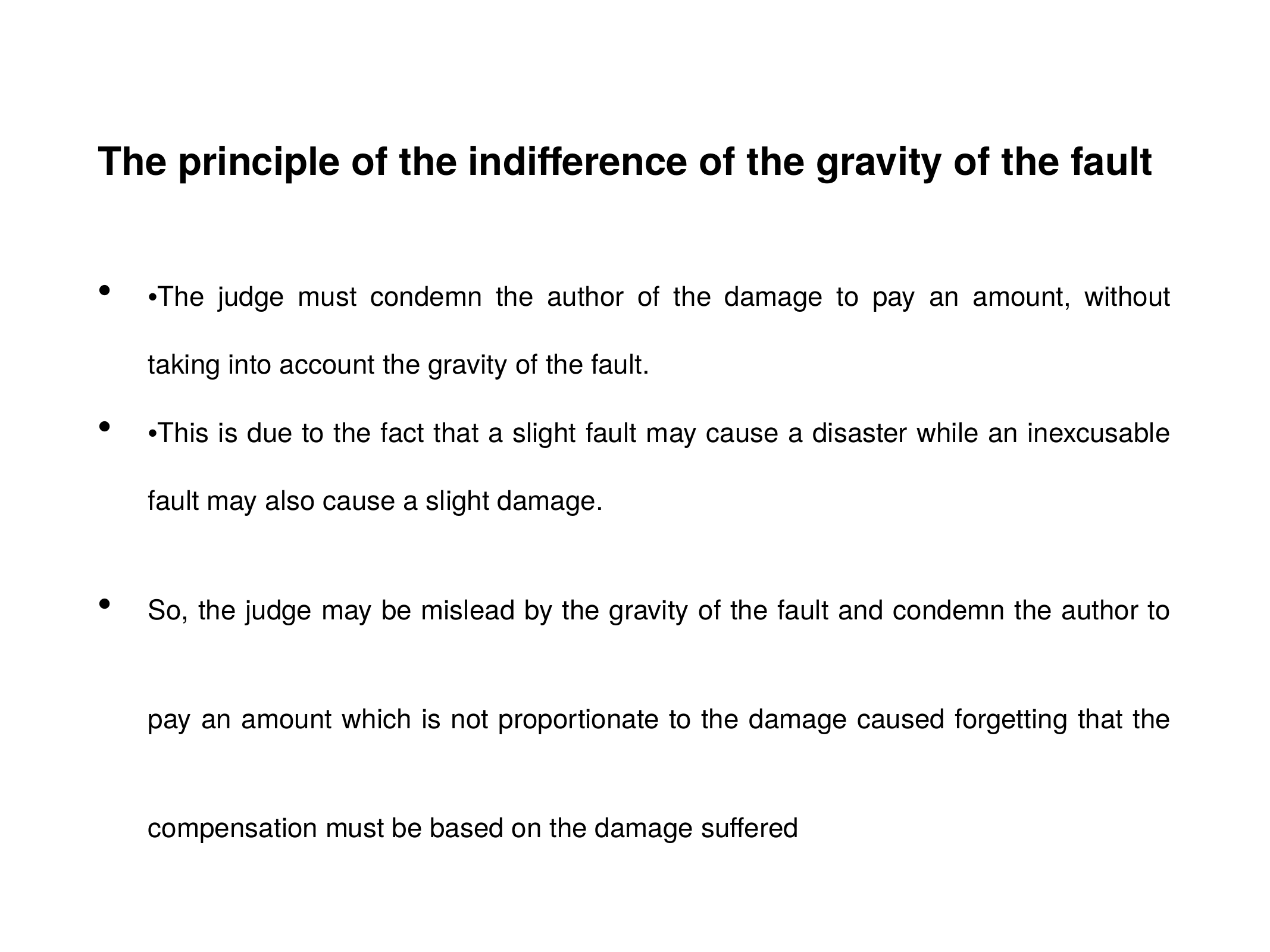

# The principle of the indifference of the gravity of the fault
•The judge must condemn the author of the damage to pay an amount, without taking into account the gravity of the fault.
•This is due to the fact that a slight fault may cause a disaster while an inexcusable fault may also cause a slight damage.
So, the judge may be mislead by the gravity of the fault and condemn the author to pay an amount which is not proportionate to the damage caused forgetting that the compensation must be based on the damage suffered